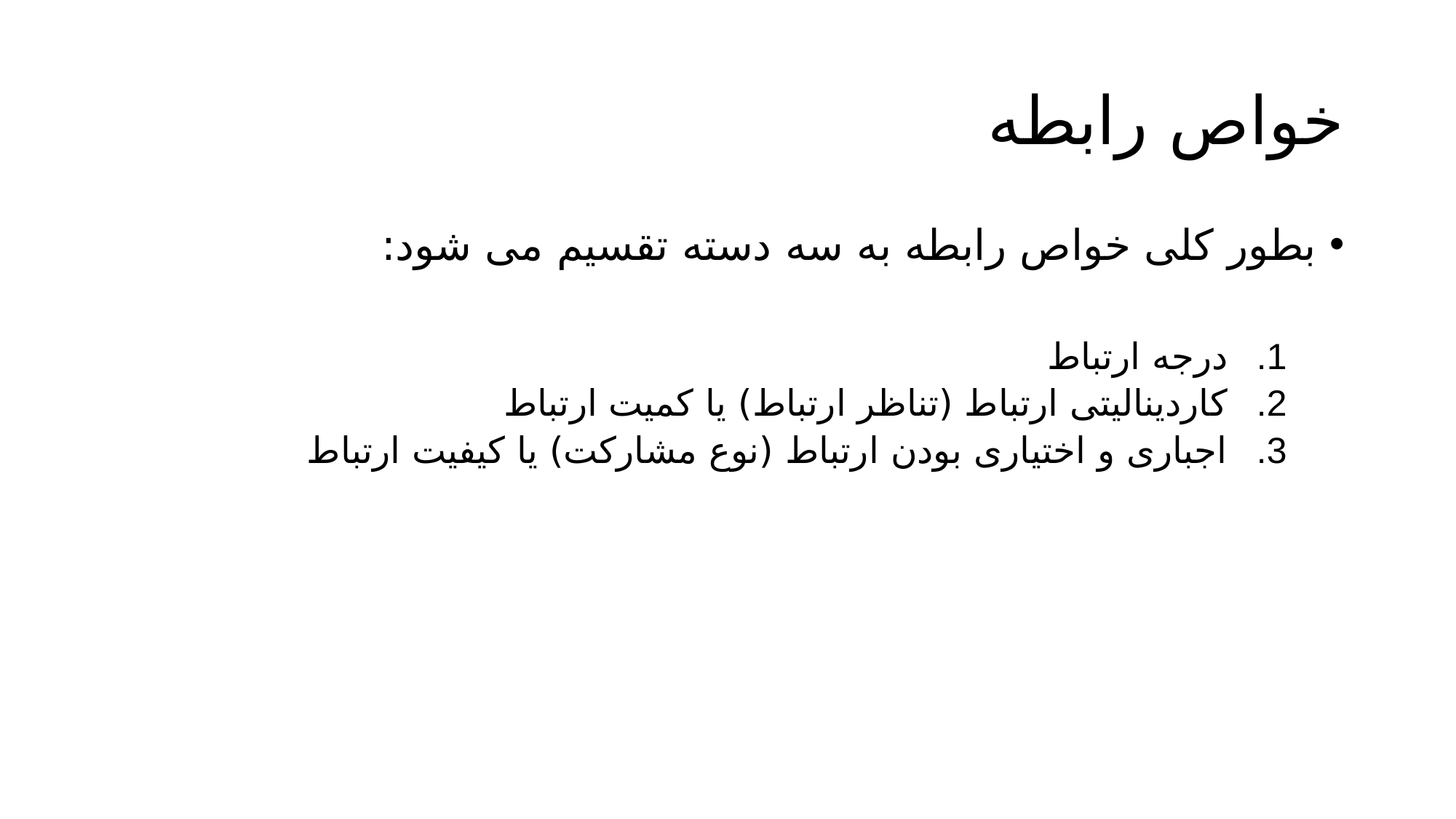

# خواص رابطه
بطور کلی خواص رابطه به سه دسته تقسیم می شود:

درجه ارتباط
کاردینالیتی ارتباط (تناظر ارتباط) یا کمیت ارتباط
اجباری و اختیاری بودن ارتباط (نوع مشارکت) یا کیفیت ارتباط